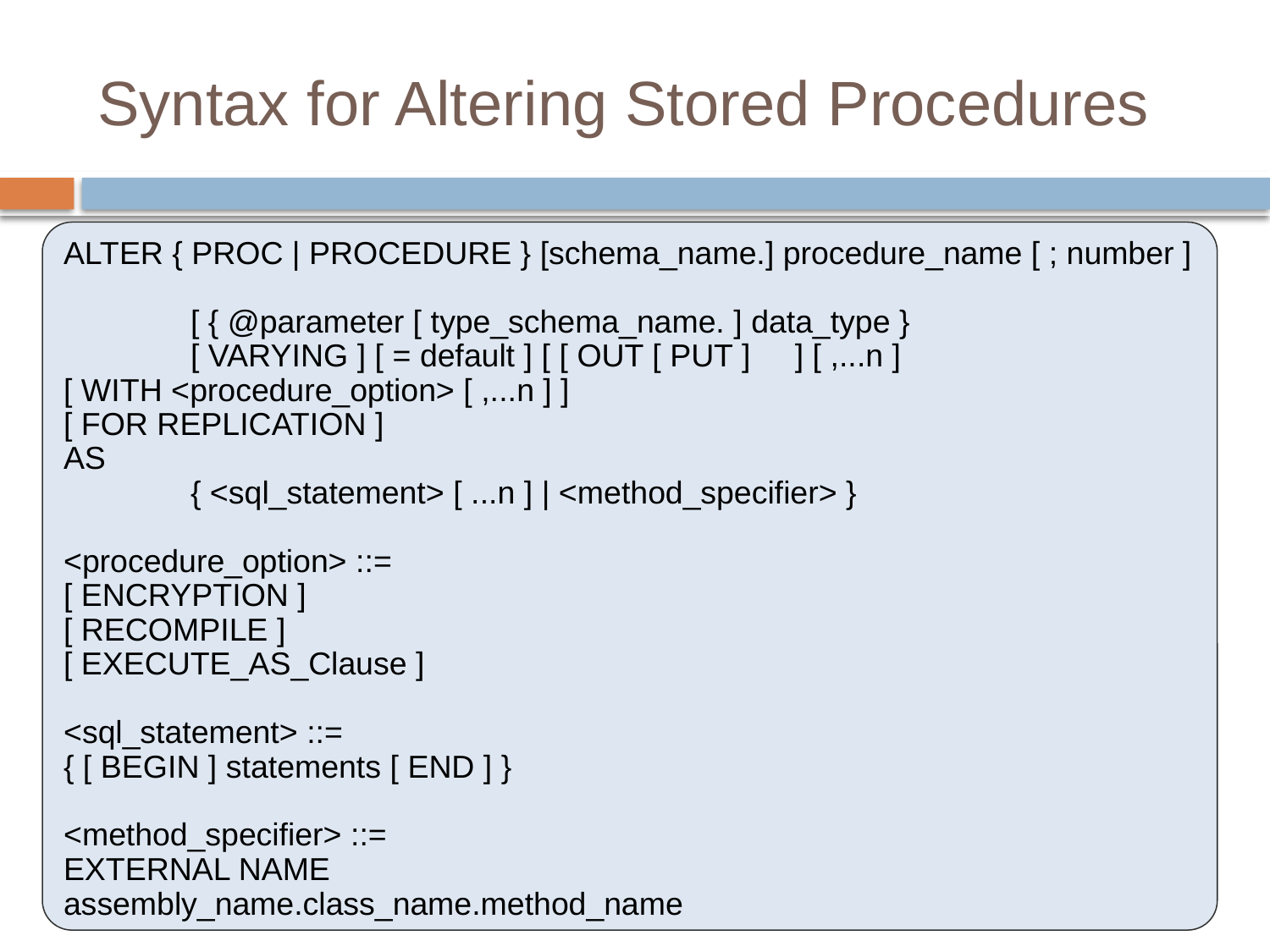

# Syntax for Altering Stored Procedures
ALTER { PROC | PROCEDURE } [schema_name.] procedure_name [ ; number ]     
	[ { @parameter [ type_schema_name. ] data_type }     
	[ VARYING ] [ = default ] [ [ OUT [ PUT ]     ] [ ,...n ]
[ WITH <procedure_option> [ ,...n ] ]
[ FOR REPLICATION ]
AS      
	{ <sql_statement> [ ...n ] | <method_specifier> }
<procedure_option> ::=     
[ ENCRYPTION ]     
[ RECOMPILE ]     
[ EXECUTE_AS_Clause ]
<sql_statement> ::=
{ [ BEGIN ] statements [ END ] }
<method_specifier> ::=
EXTERNAL NAME
assembly_name.class_name.method_name